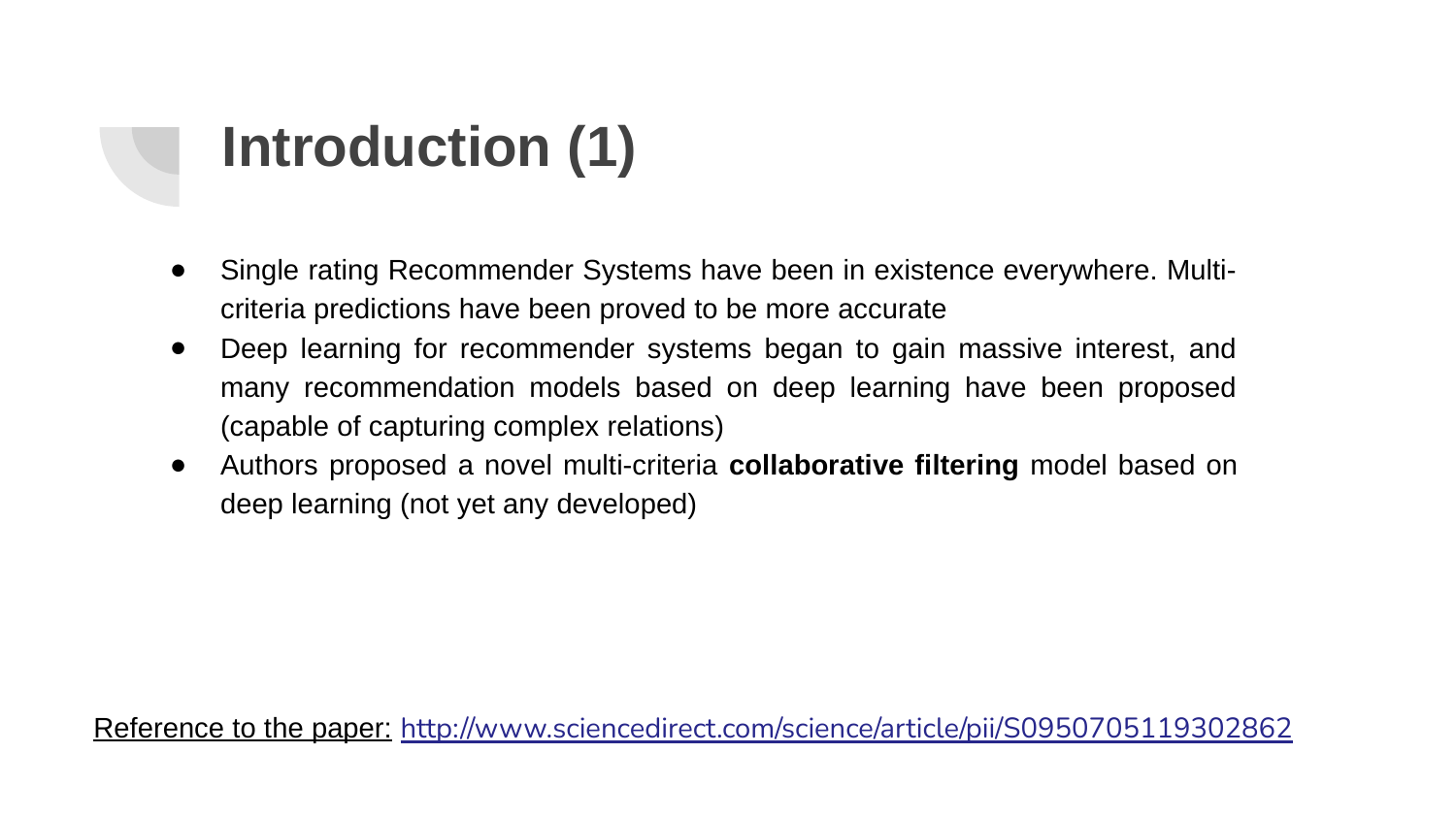

# Introduction (1)
Single rating Recommender Systems have been in existence everywhere. Multi-criteria predictions have been proved to be more accurate
Deep learning for recommender systems began to gain massive interest, and many recommendation models based on deep learning have been proposed (capable of capturing complex relations)
Authors proposed a novel multi-criteria collaborative filtering model based on deep learning (not yet any developed)

Reference to the paper: http://www.sciencedirect.com/science/article/pii/S0950705119302862